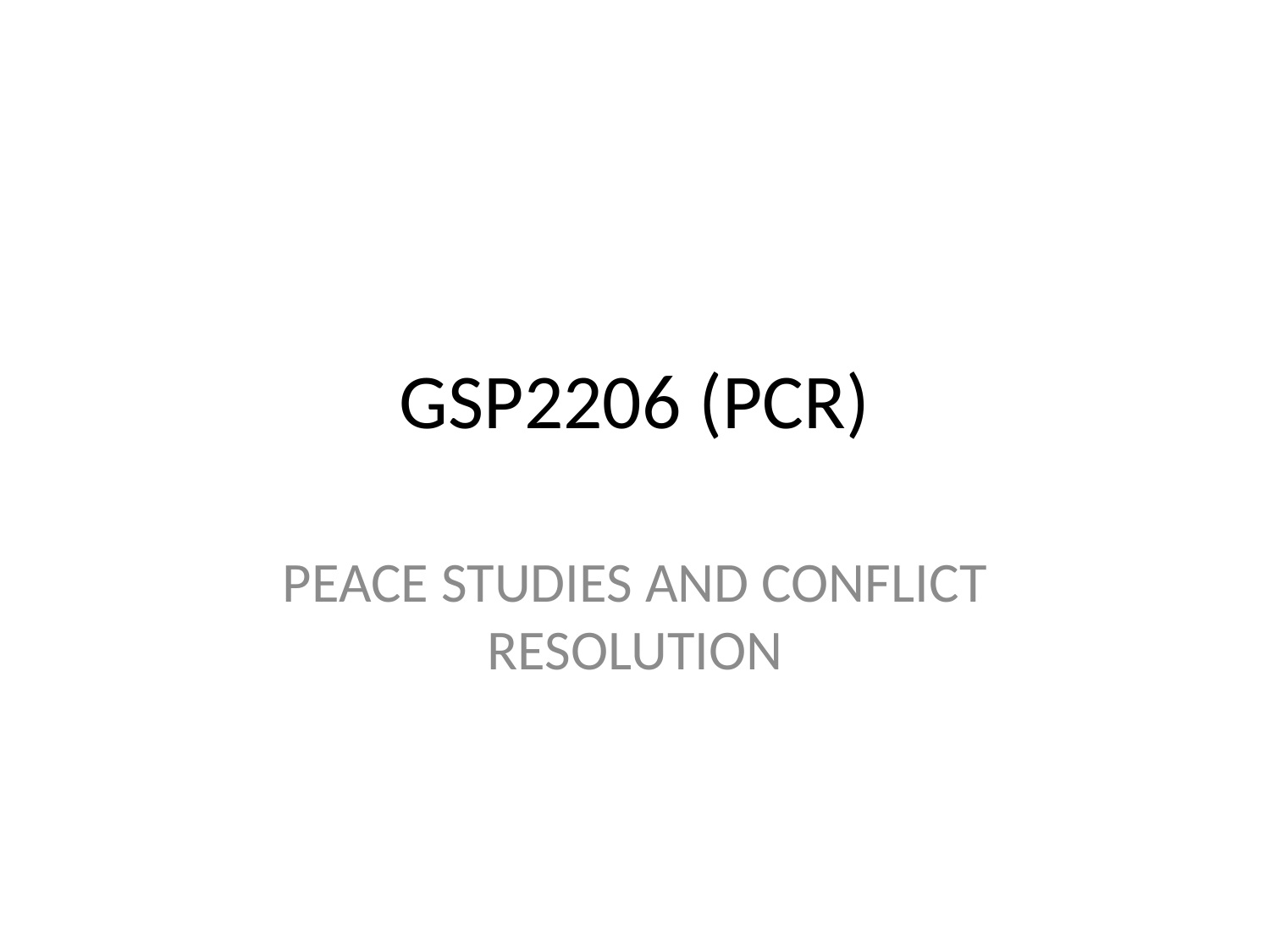

# GSP2206 (PCR)
PEACE STUDIES AND CONFLICT RESOLUTION